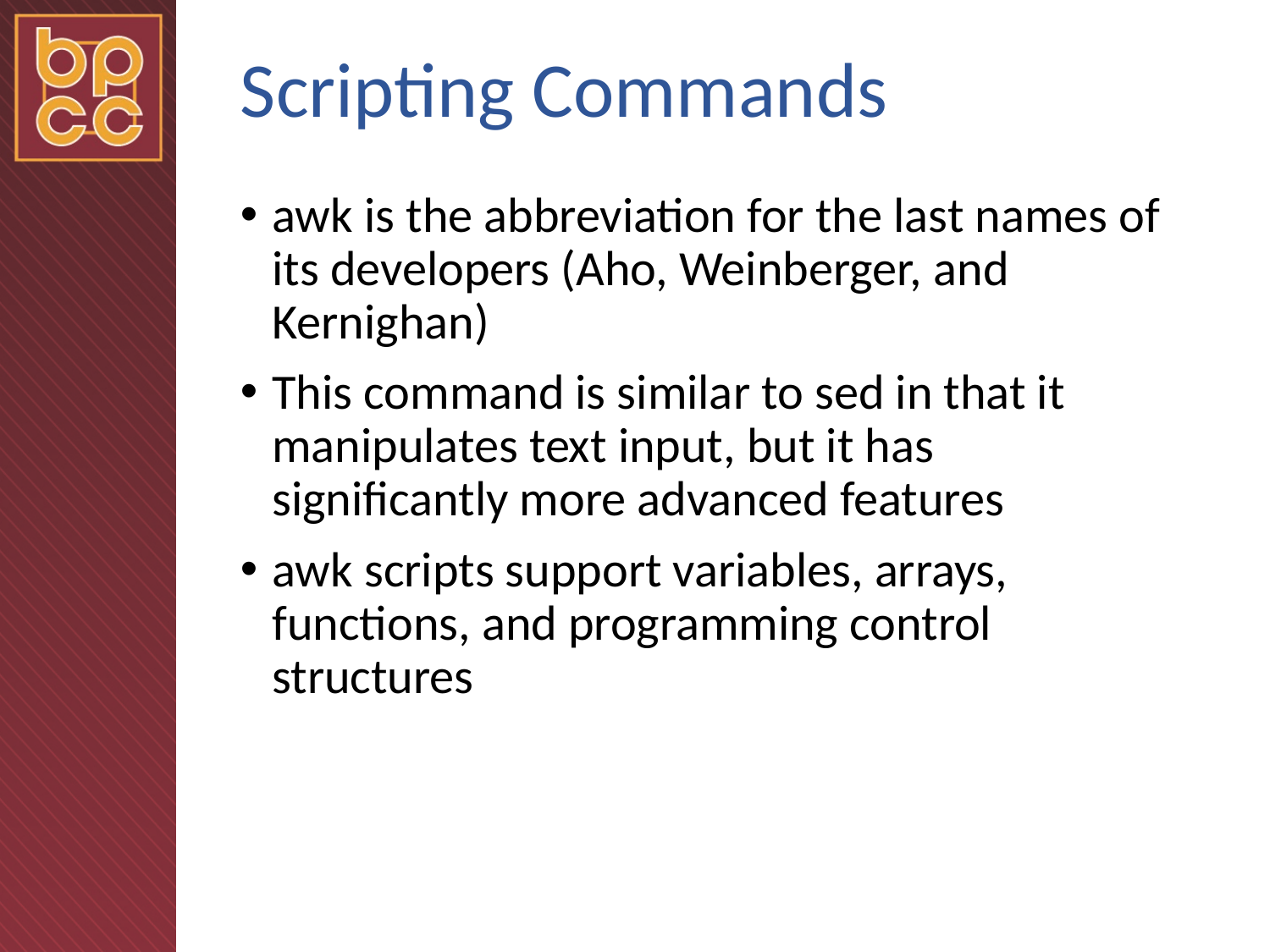

# Scripting Commands
awk is the abbreviation for the last names of its developers (Aho, Weinberger, and Kernighan)
This command is similar to sed in that it manipulates text input, but it has significantly more advanced features
awk scripts support variables, arrays, functions, and programming control structures